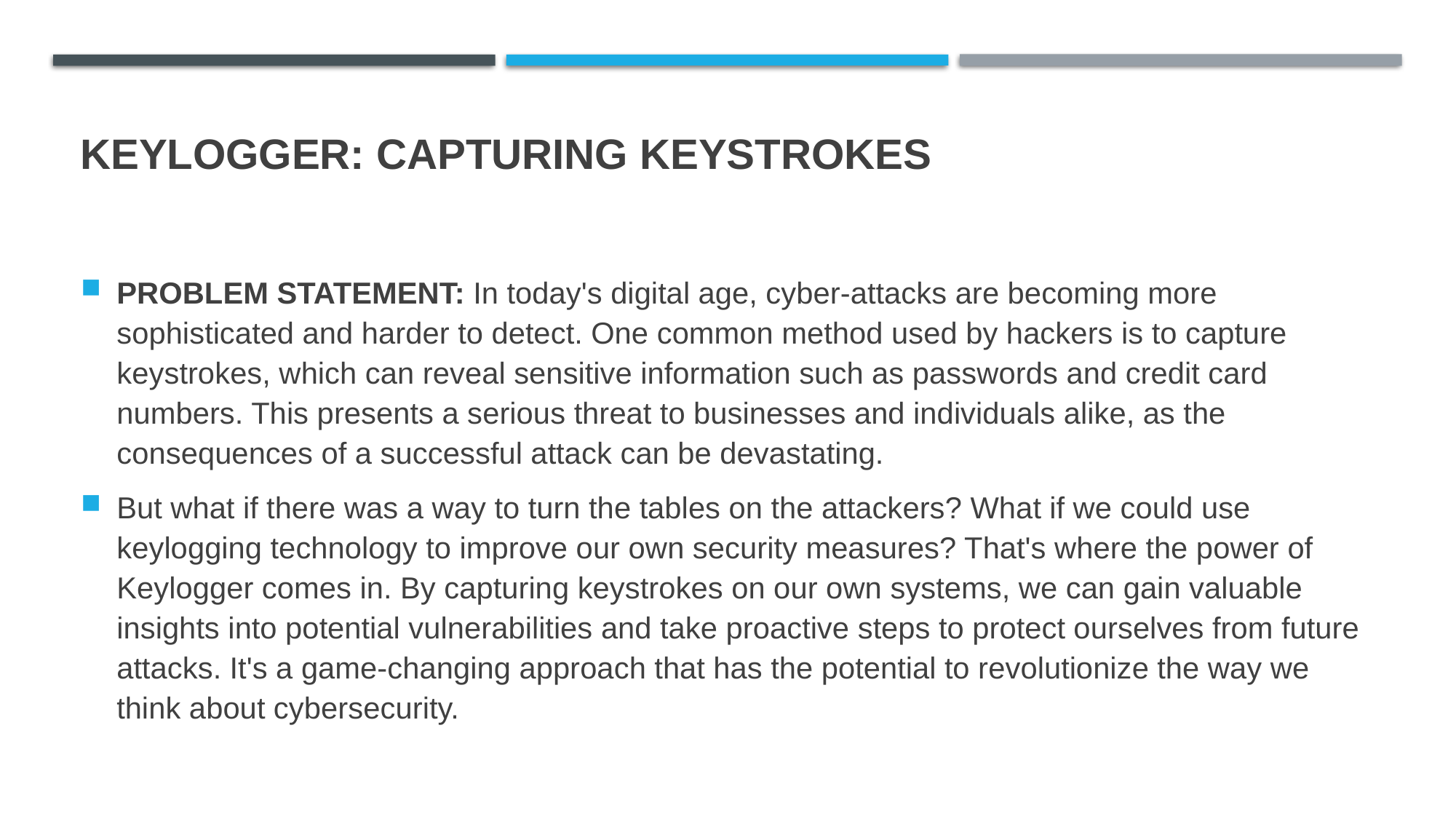

# Keylogger: Capturing Keystrokes
PROBLEM STATEMENT: In today's digital age, cyber-attacks are becoming more sophisticated and harder to detect. One common method used by hackers is to capture keystrokes, which can reveal sensitive information such as passwords and credit card numbers. This presents a serious threat to businesses and individuals alike, as the consequences of a successful attack can be devastating.
But what if there was a way to turn the tables on the attackers? What if we could use keylogging technology to improve our own security measures? That's where the power of Keylogger comes in. By capturing keystrokes on our own systems, we can gain valuable insights into potential vulnerabilities and take proactive steps to protect ourselves from future attacks. It's a game-changing approach that has the potential to revolutionize the way we think about cybersecurity.